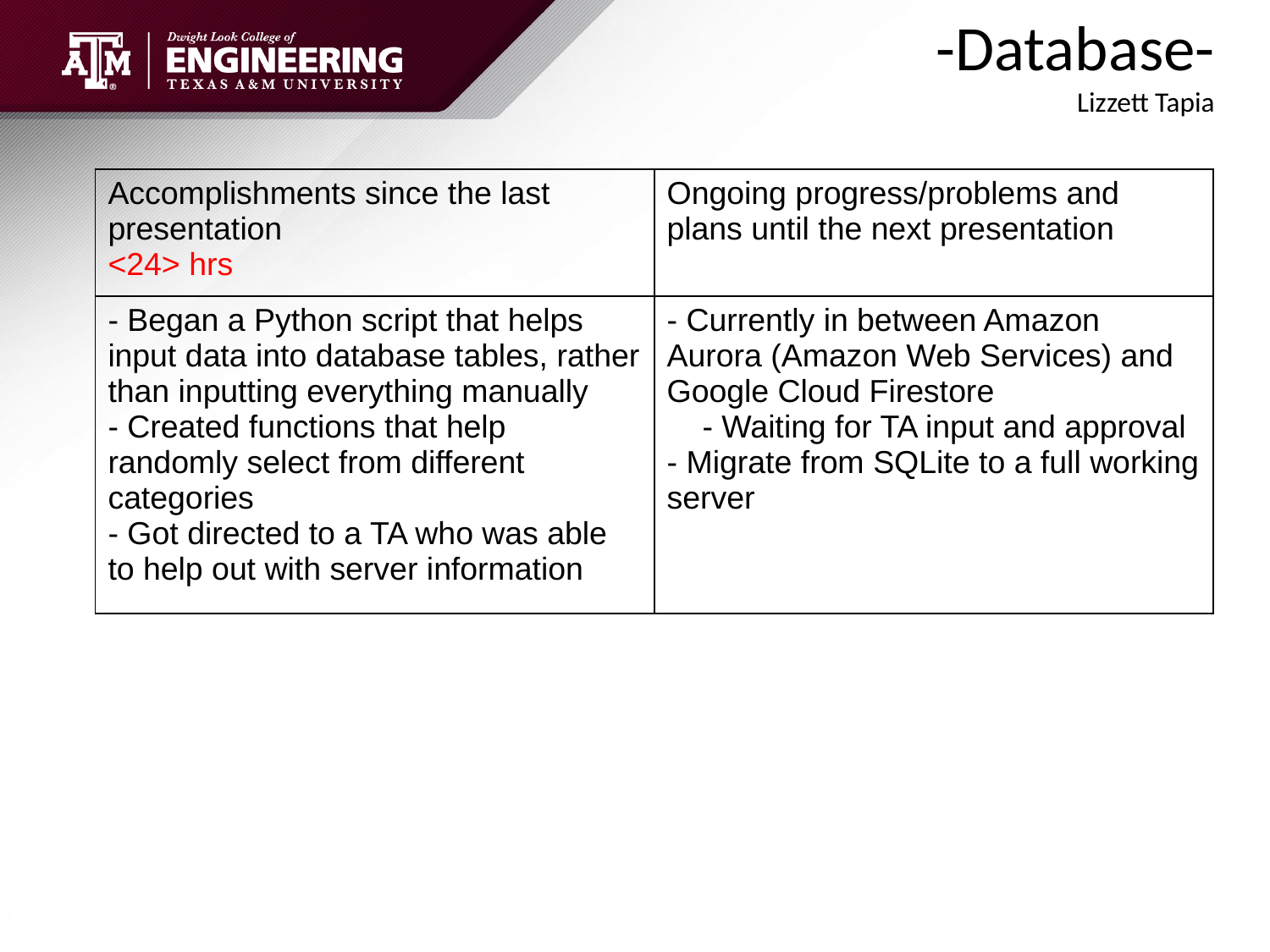

-Database-
Lizzett Tapia
| Accomplishments since the last presentation <24> hrs | Ongoing progress/problems and plans until the next presentation |
| --- | --- |
| - Began a Python script that helps input data into database tables, rather than inputting everything manually - Created functions that help randomly select from different categories - Got directed to a TA who was able to help out with server information | - Currently in between Amazon Aurora (Amazon Web Services) and Google Cloud Firestore - Waiting for TA input and approval - Migrate from SQLite to a full working server |